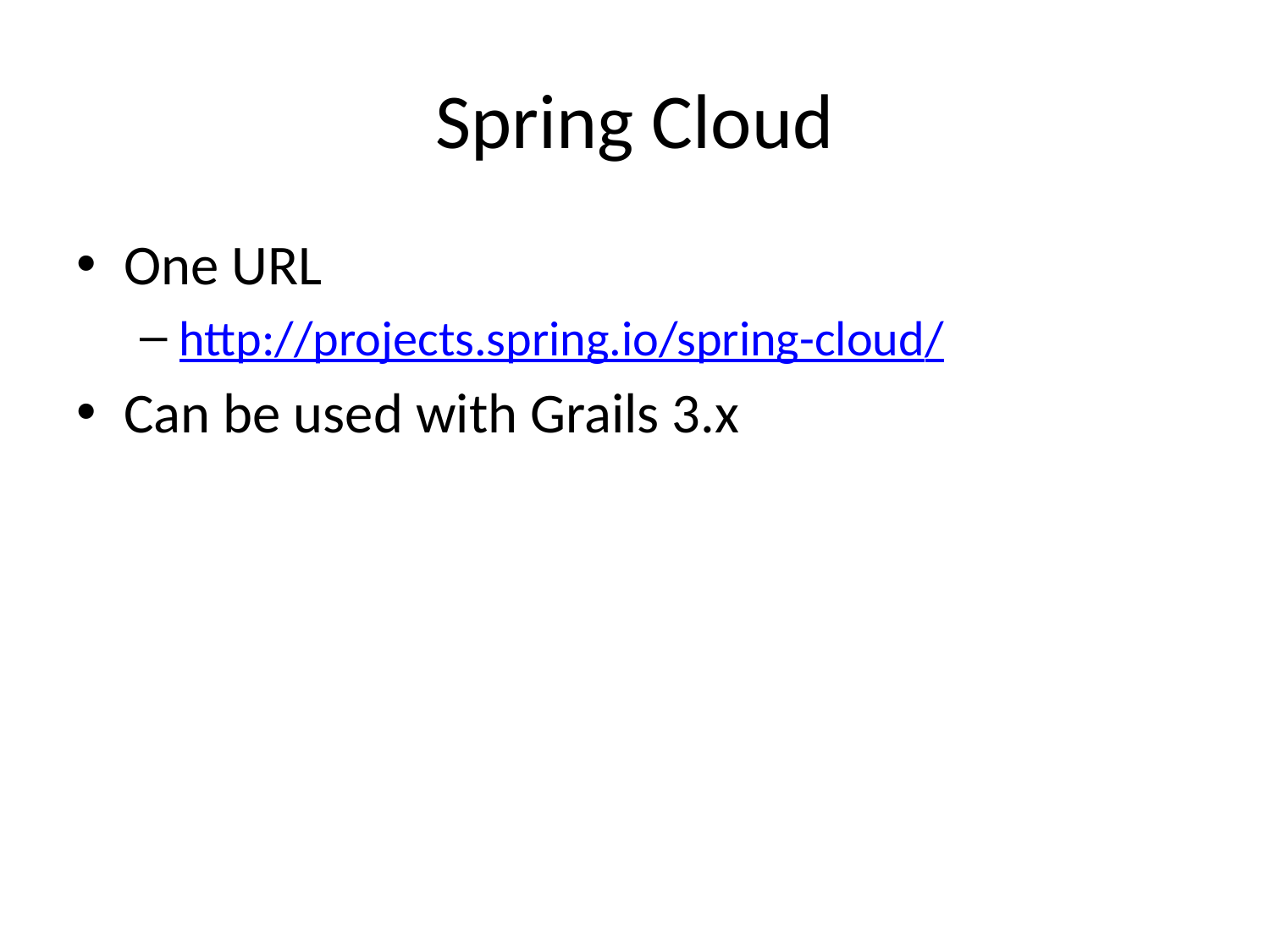

# Spring Cloud
One URL
http://projects.spring.io/spring-cloud/
Can be used with Grails 3.x